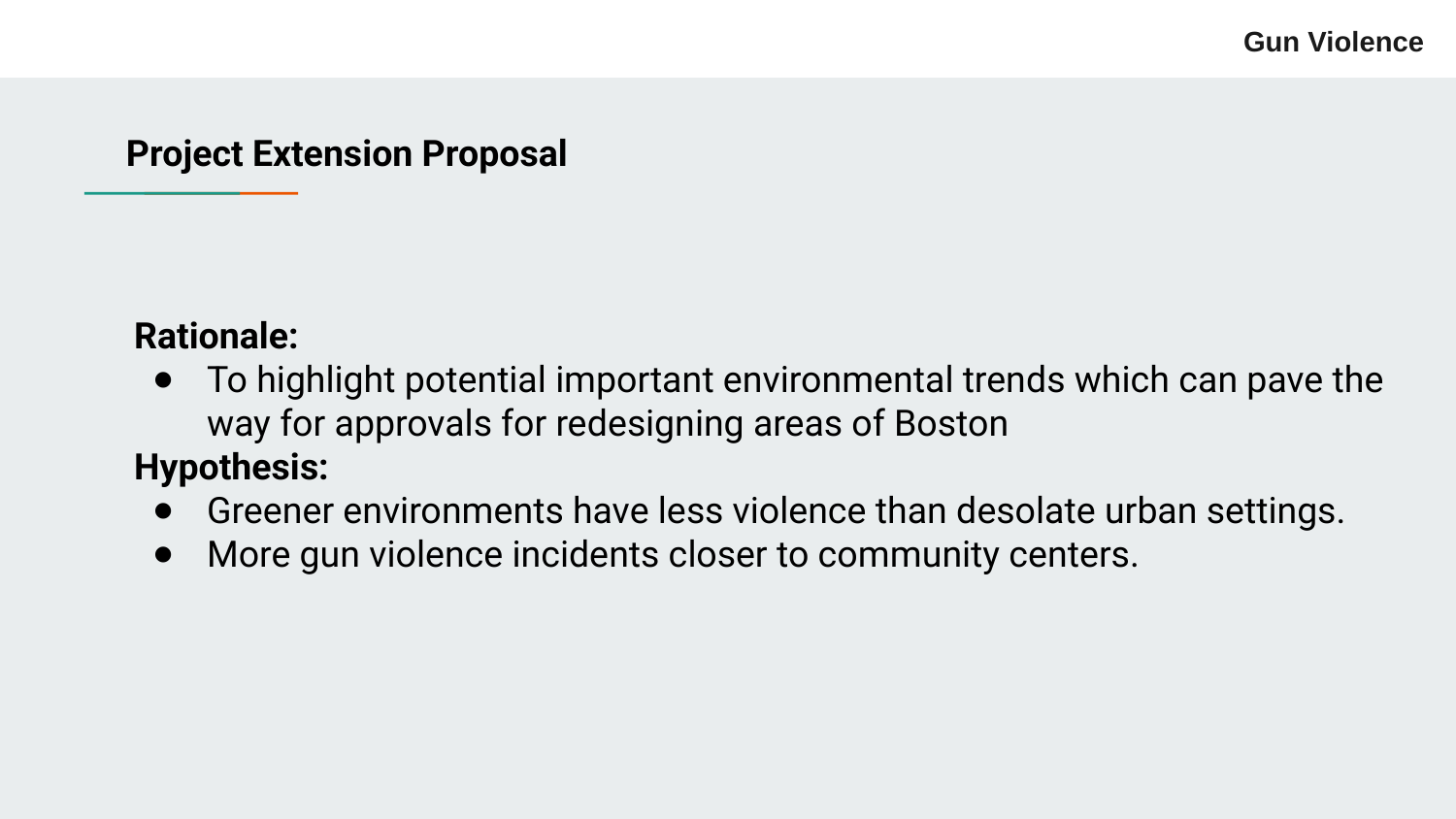

Gun Violence
Project Extension Proposal
Rationale:
To highlight potential important environmental trends which can pave the way for approvals for redesigning areas of Boston
Hypothesis:
Greener environments have less violence than desolate urban settings.
More gun violence incidents closer to community centers.